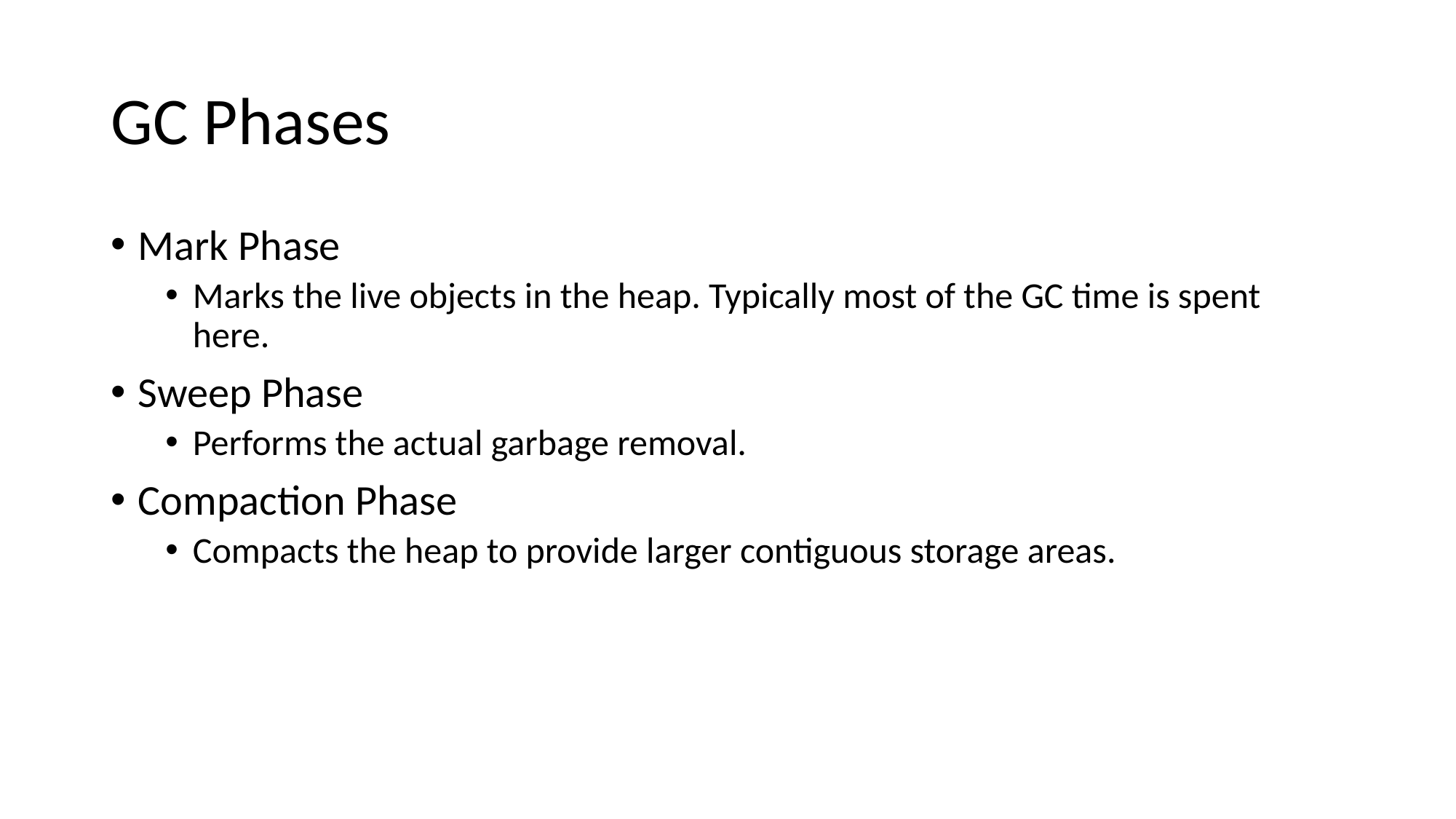

# GC Phases
Mark Phase
Marks the live objects in the heap. Typically most of the GC time is spent here.
Sweep Phase
Performs the actual garbage removal.
Compaction Phase
Compacts the heap to provide larger contiguous storage areas.